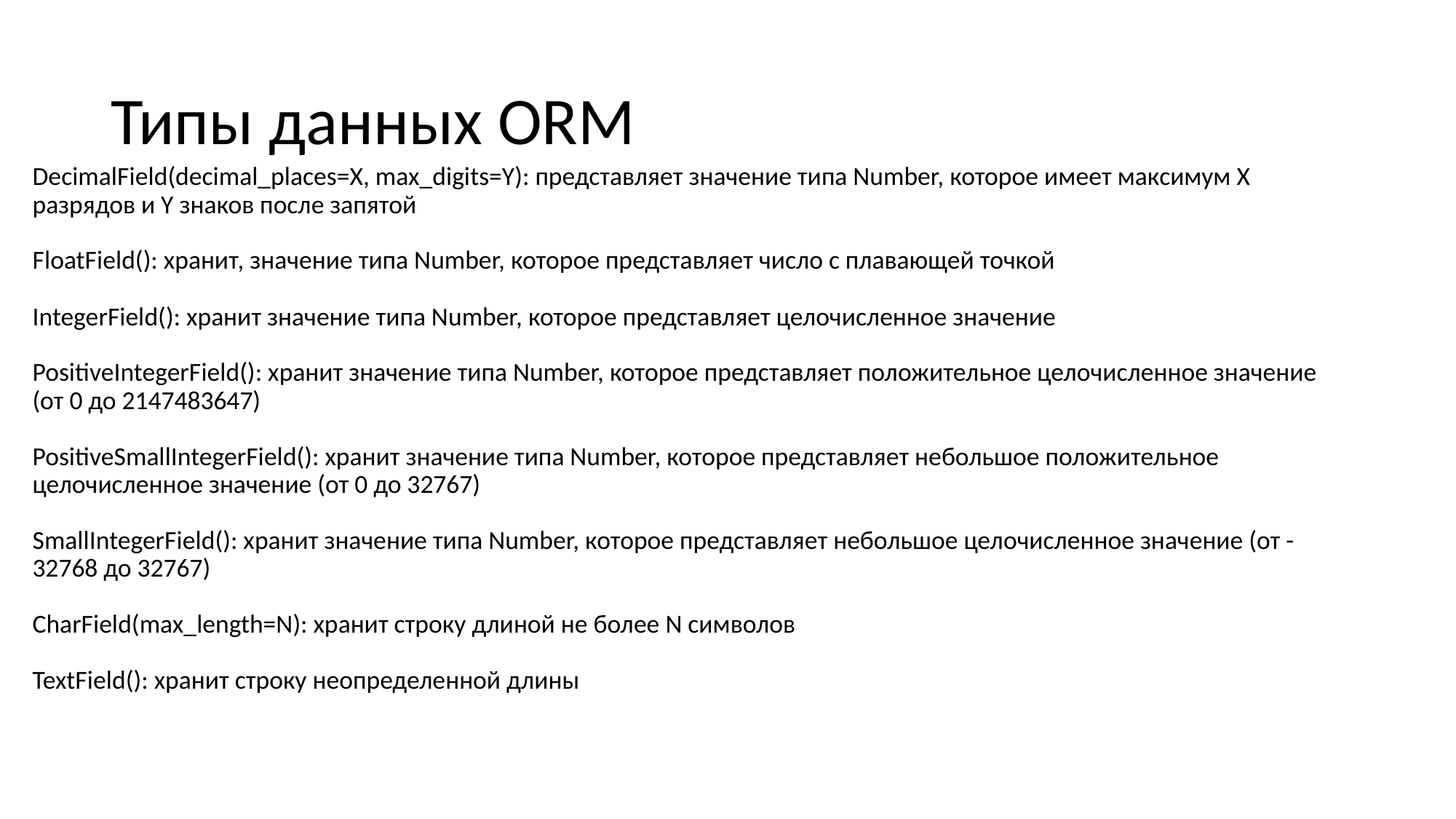

# Типы данных ORM
DecimalField(decimal_places=X, max_digits=Y): представляет значение типа Number, которое имеет максимум X разрядов и Y знаков после запятой
FloatField(): хранит, значение типа Number, которое представляет число с плавающей точкой
IntegerField(): хранит значение типа Number, которое представляет целочисленное значение
PositiveIntegerField(): хранит значение типа Number, которое представляет положительное целочисленное значение (от 0 до 2147483647)
PositiveSmallIntegerField(): хранит значение типа Number, которое представляет небольшое положительное целочисленное значение (от 0 до 32767)
SmallIntegerField(): хранит значение типа Number, которое представляет небольшое целочисленное значение (от -32768 до 32767)
CharField(max_length=N): хранит строку длиной не более N символов
TextField(): хранит строку неопределенной длины